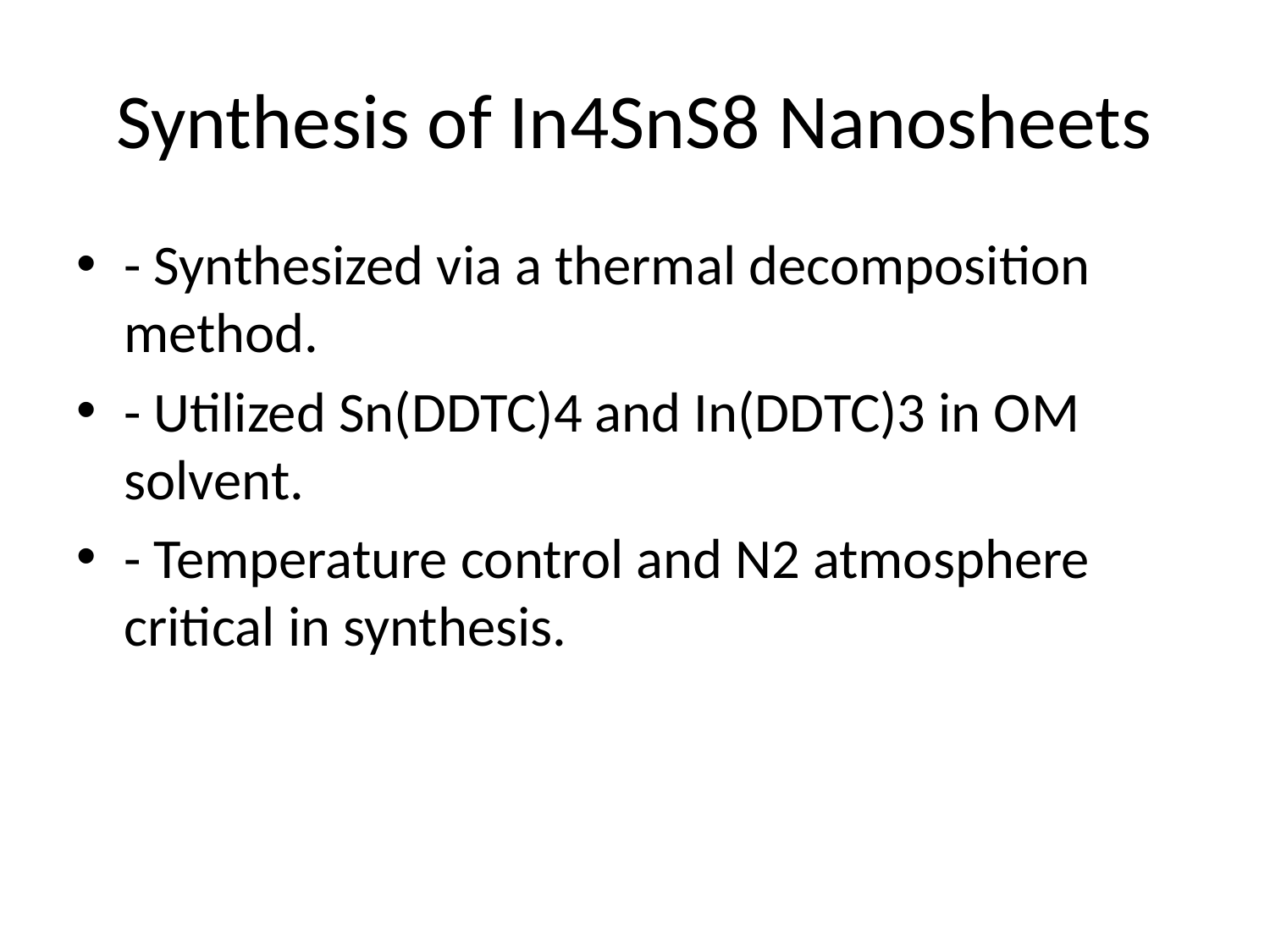

# Synthesis of In4SnS8 Nanosheets
- Synthesized via a thermal decomposition method.
- Utilized Sn(DDTC)4 and In(DDTC)3 in OM solvent.
- Temperature control and N2 atmosphere critical in synthesis.